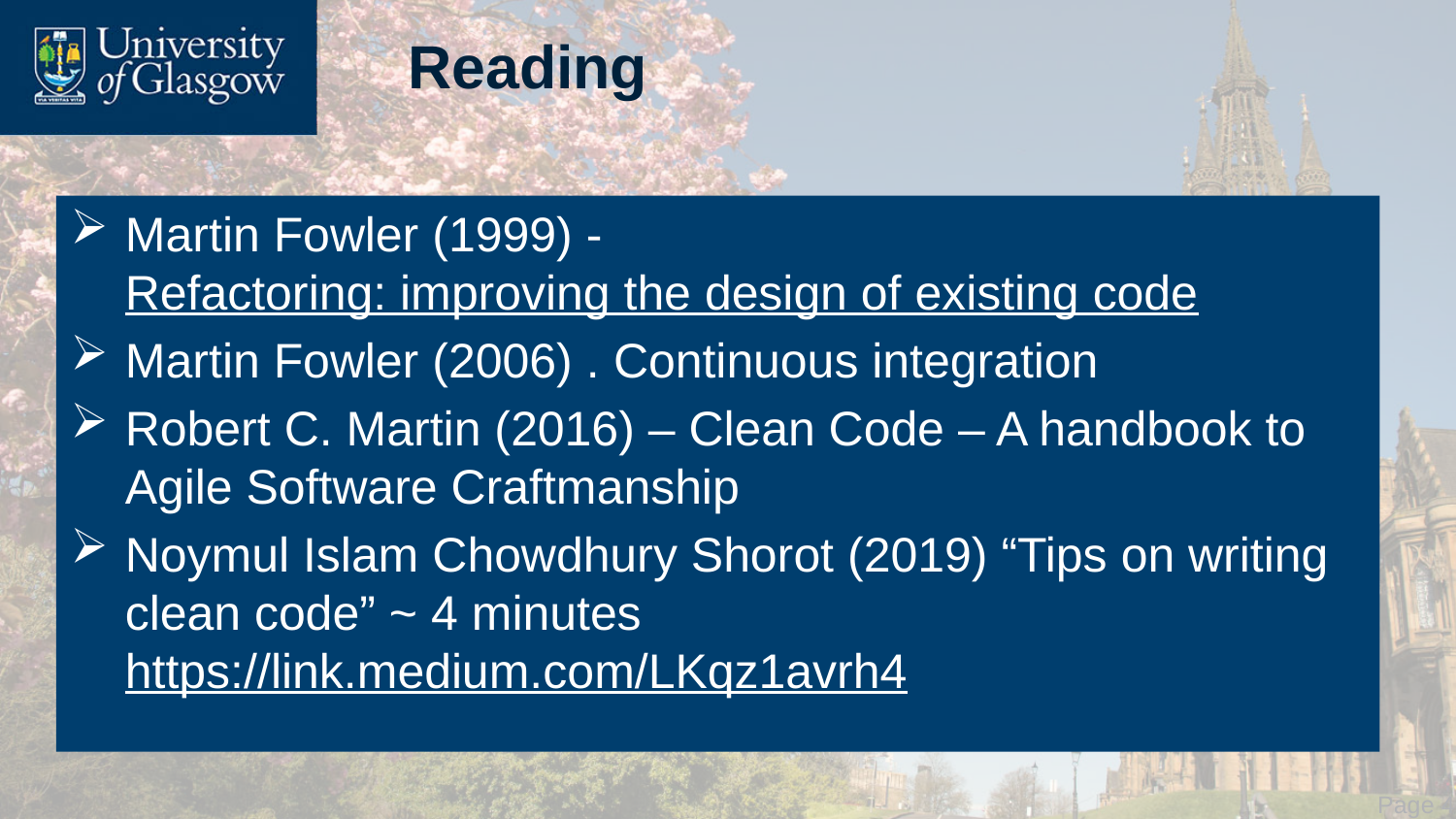

# Reading
Martin Fowler (1999) - Refactoring: improving the design of existing code
Martin Fowler (2006) . Continuous integration
Robert C. Martin (2016) – Clean Code – A handbook to Agile Software Craftmanship
Noymul Islam Chowdhury Shorot (2019) “Tips on writing clean code” ~ 4 minutes  https://link.medium.com/LKqz1avrh4

 Page 43